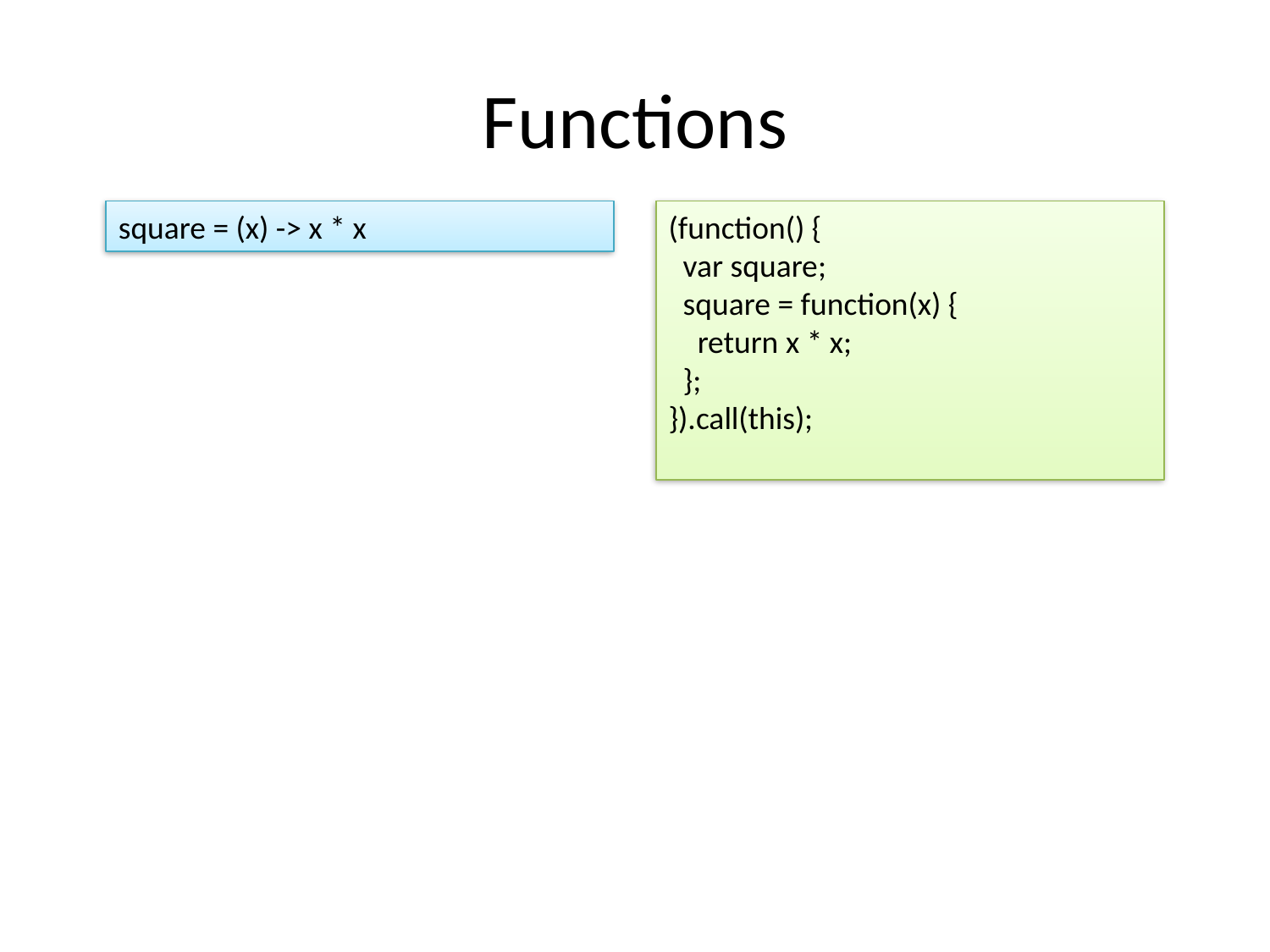

# Functions
(function() {
  var square;
  square = function(x) {
    return x * x;
  };
}).call(this);

square = (x) -> x * x